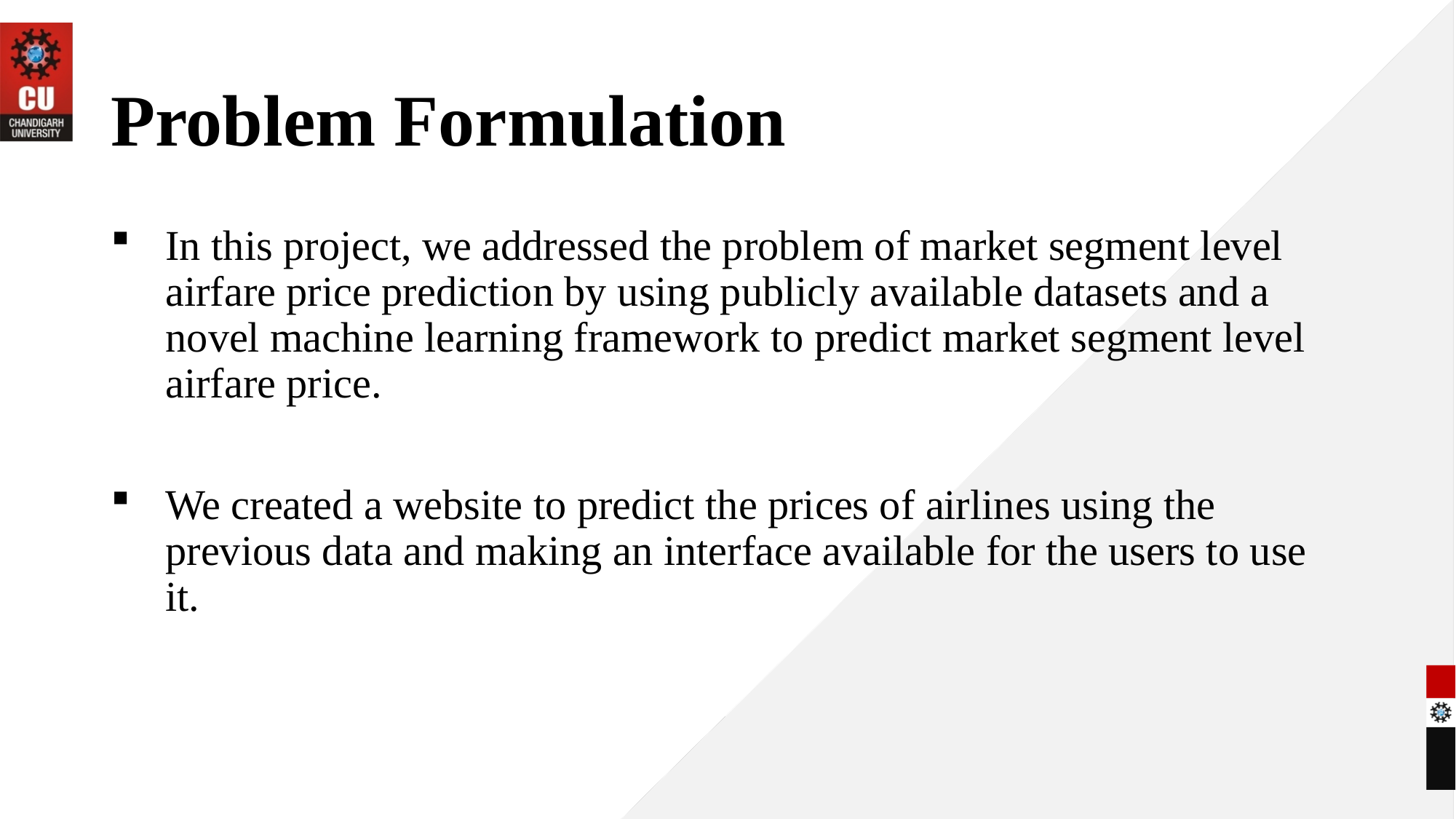

# Problem Formulation
In this project, we addressed the problem of market segment level airfare price prediction by using publicly available datasets and a novel machine learning framework to predict market segment level airfare price.

We created a website to predict the prices of airlines using the previous data and making an interface available for the users to use it.
4